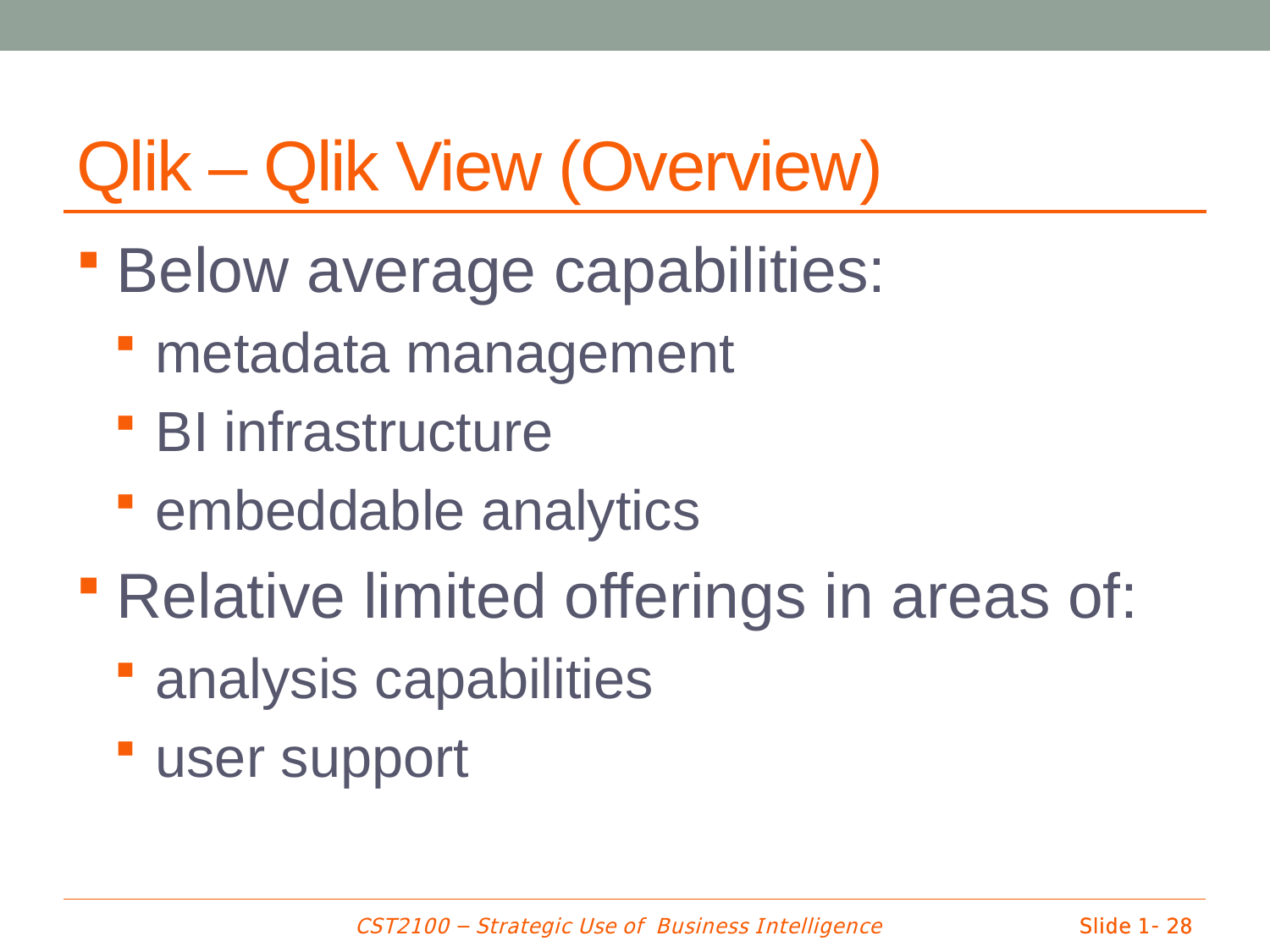

# Qlik – Qlik View (Overview)
Below average capabilities:
metadata management
BI infrastructure
embeddable analytics
Relative limited offerings in areas of:
analysis capabilities
user support

Slide 1- 28